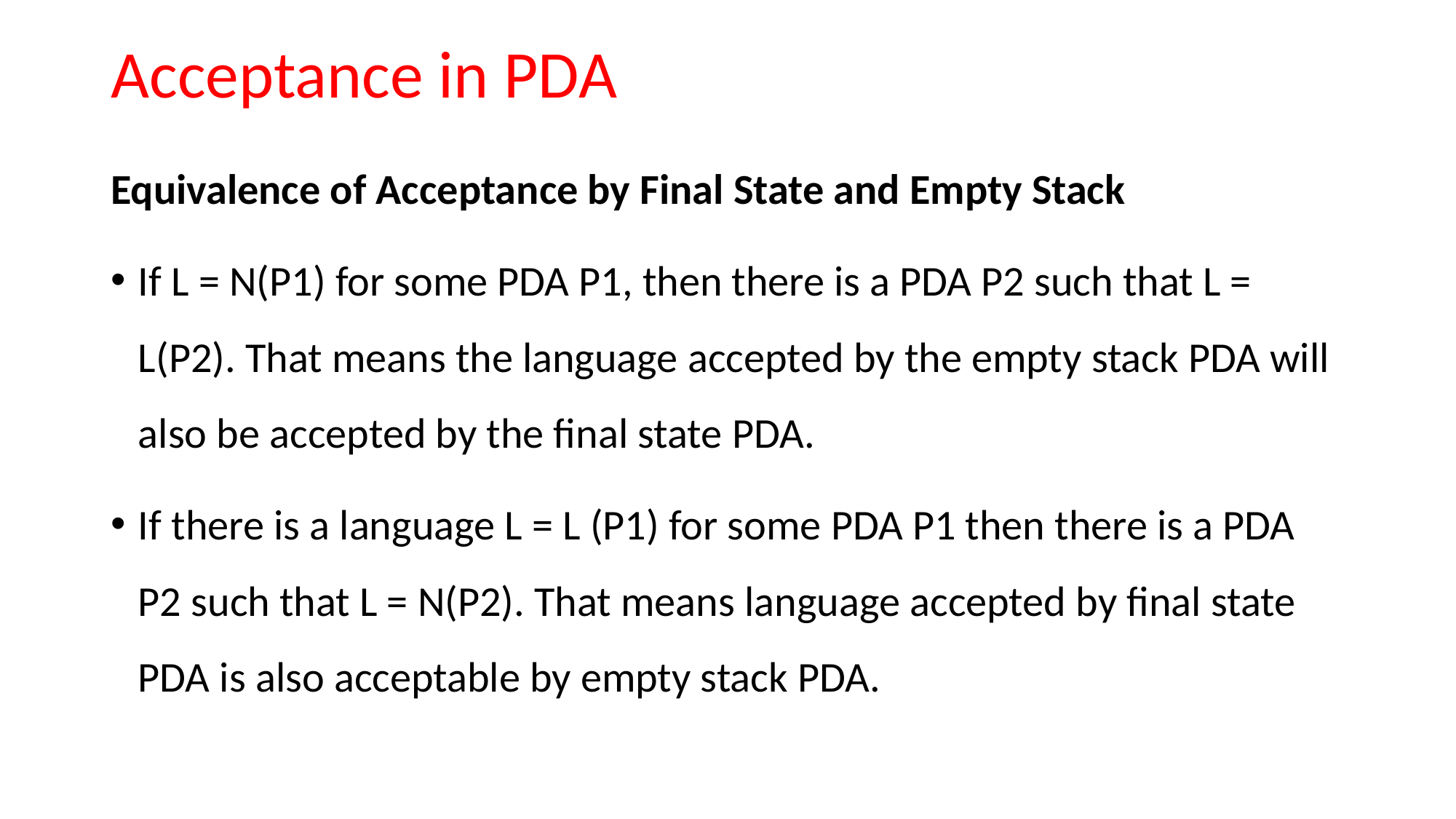

# Acceptance in PDA
Equivalence of Acceptance by Final State and Empty Stack
If L = N(P1) for some PDA P1, then there is a PDA P2 such that L = L(P2). That means the language accepted by the empty stack PDA will also be accepted by the final state PDA.
If there is a language L = L (P1) for some PDA P1 then there is a PDA P2 such that L = N(P2). That means language accepted by final state PDA is also acceptable by empty stack PDA.